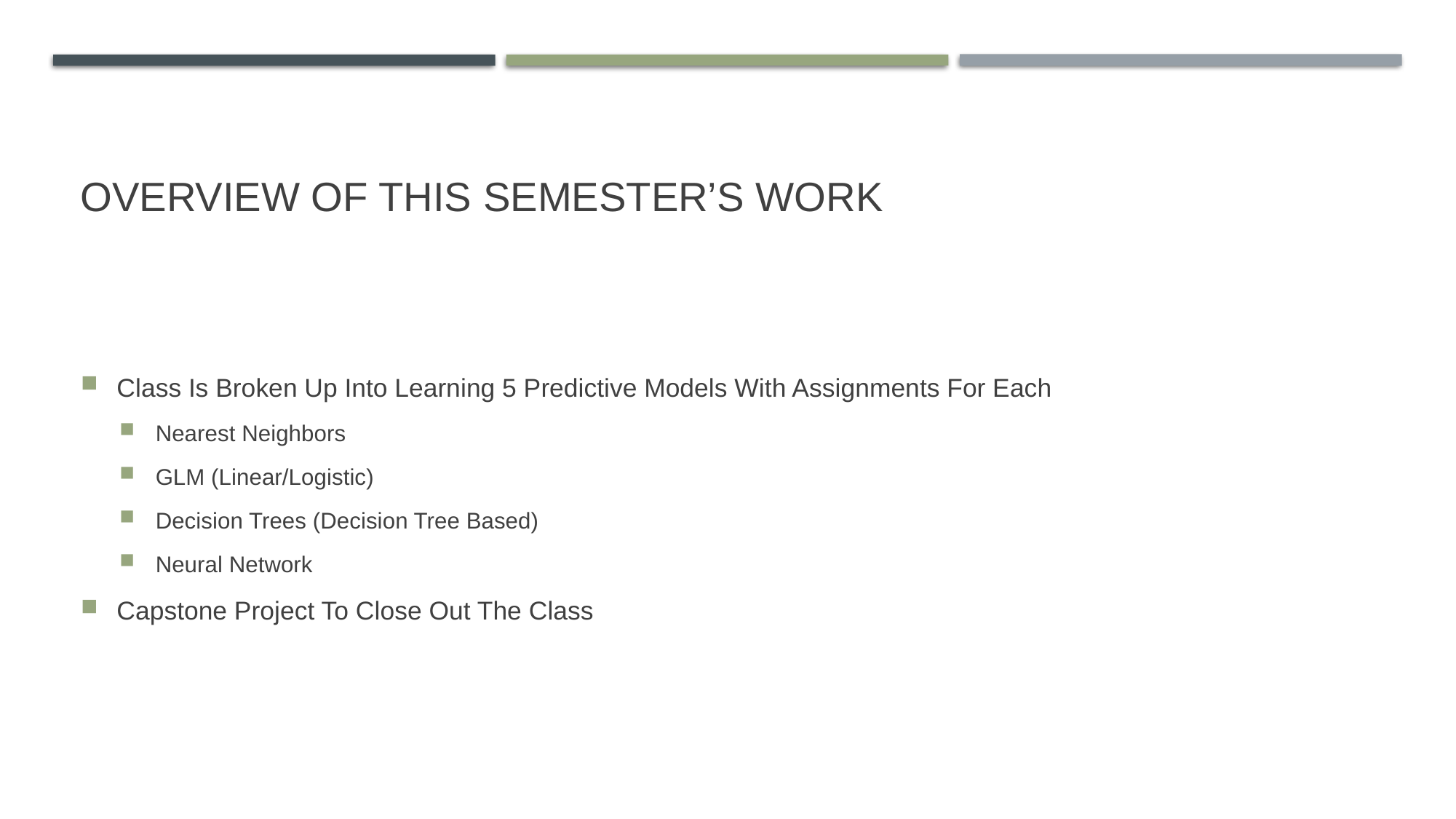

# Overview of this semester’s work
Class Is Broken Up Into Learning 5 Predictive Models With Assignments For Each
Nearest Neighbors
GLM (Linear/Logistic)
Decision Trees (Decision Tree Based)
Neural Network
Capstone Project To Close Out The Class